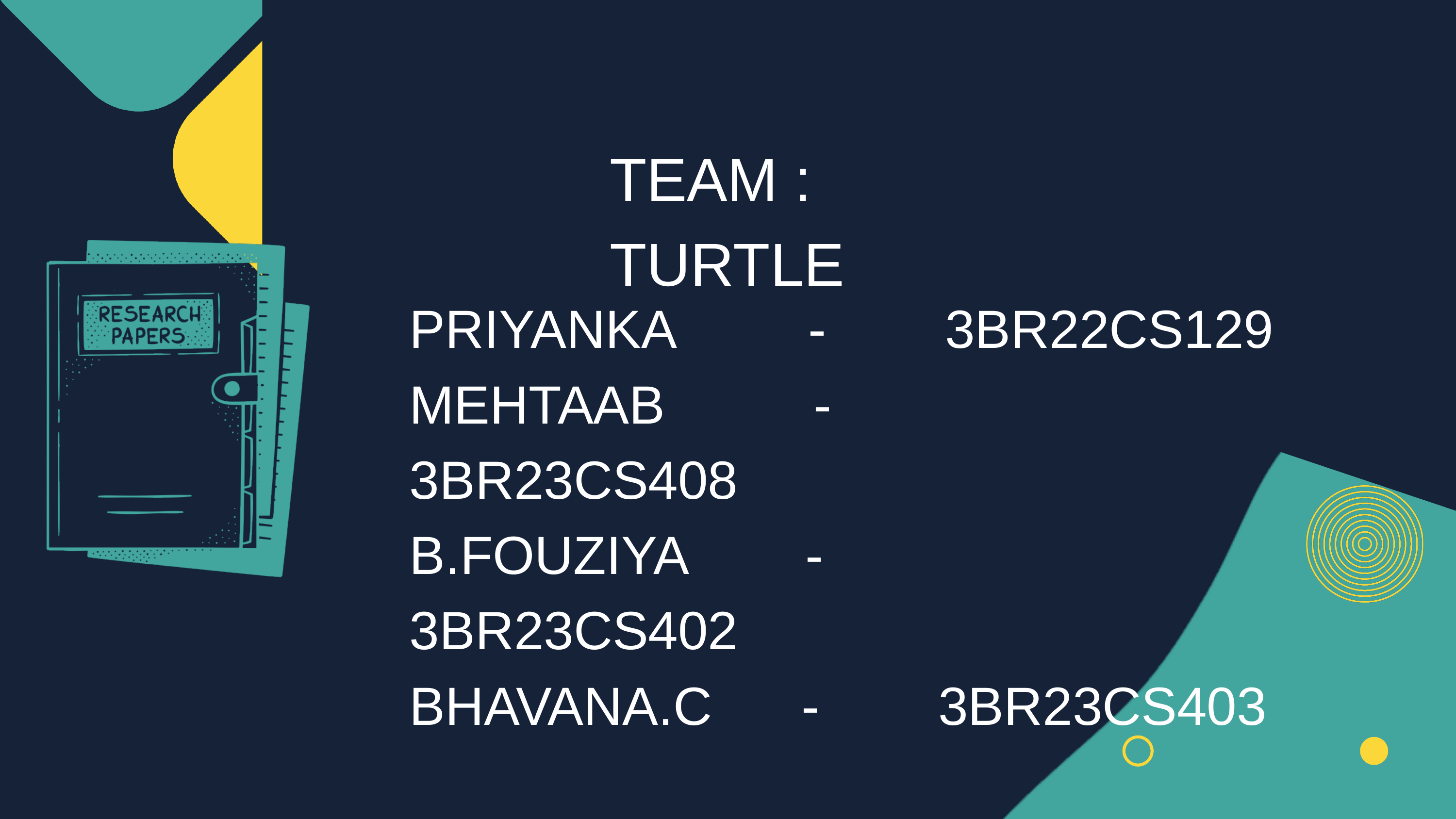

TEAM : TURTLE

PRIYANKA         -        3BR22CS129
MEHTAAB          -        3BR23CS408
B.FOUZIYA        -         3BR23CS402
BHAVANA.C      -        3BR23CS403